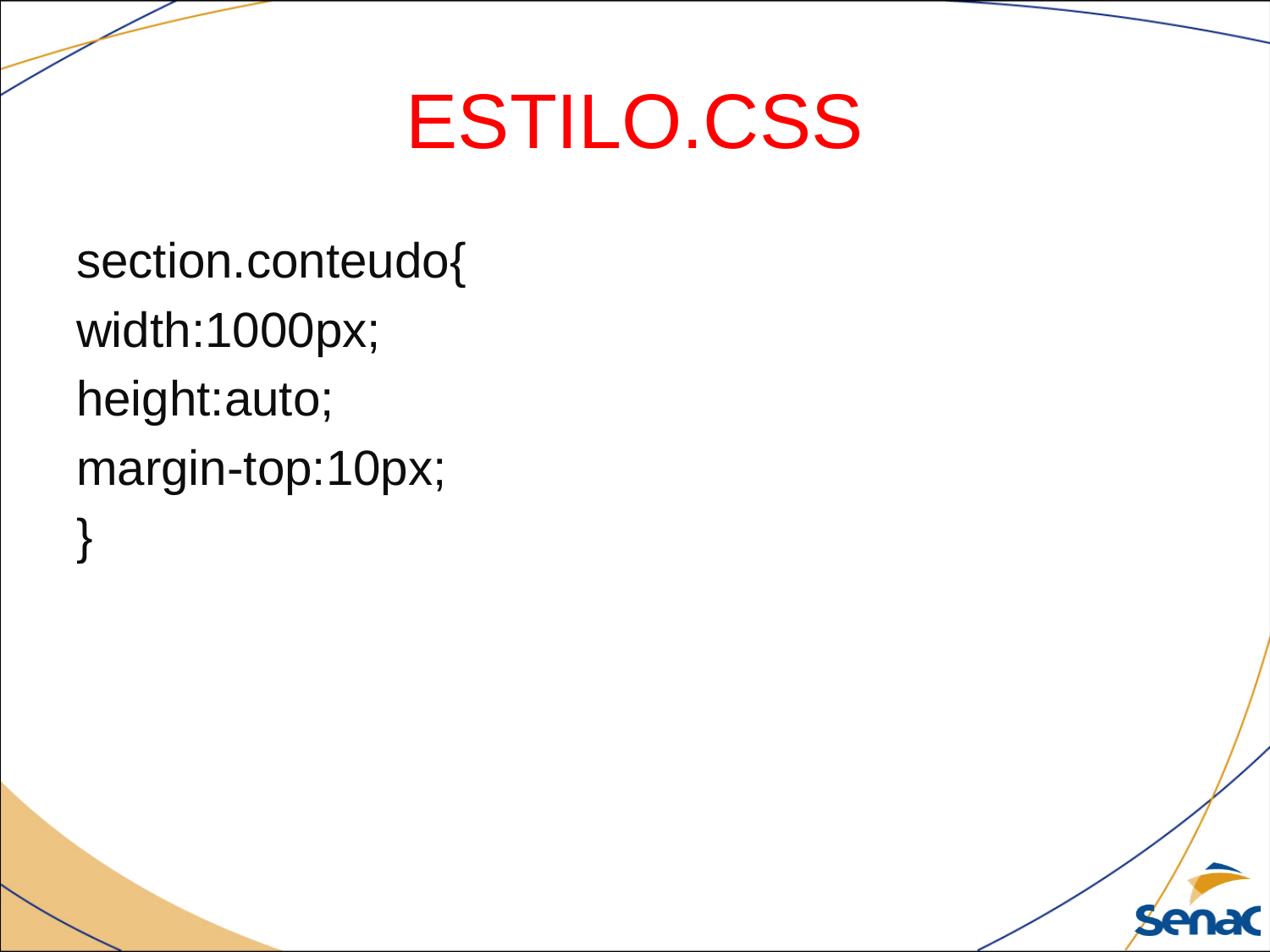

# ESTILO.CSS
section.conteudo{
width:1000px;
height:auto;
margin-top:10px;
}